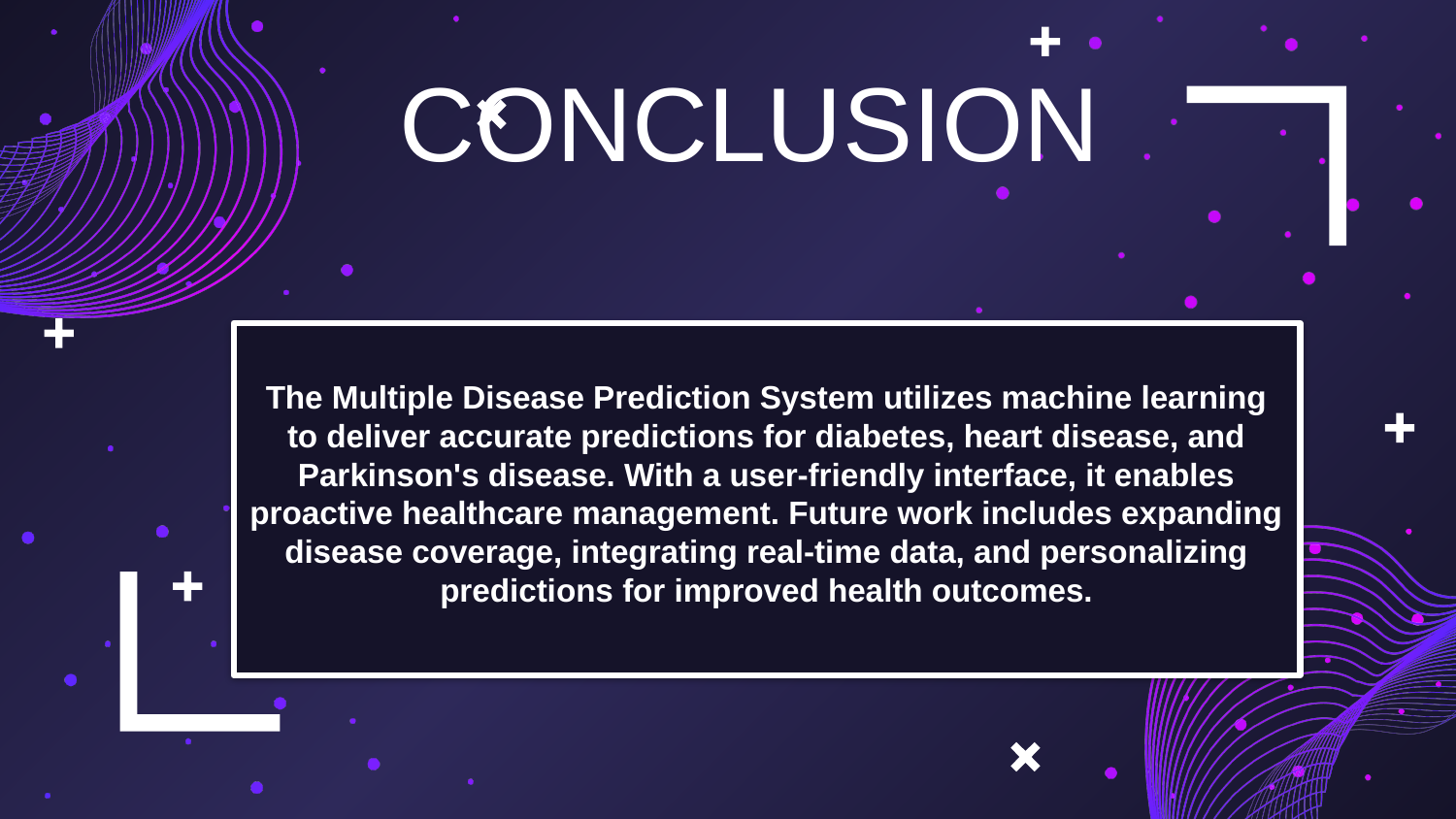

# CONCLUSION

The Multiple Disease Prediction System utilizes machine learning to deliver accurate predictions for diabetes, heart disease, and Parkinson's disease. With a user-friendly interface, it enables proactive healthcare management. Future work includes expanding disease coverage, integrating real-time data, and personalizing predictions for improved health outcomes.